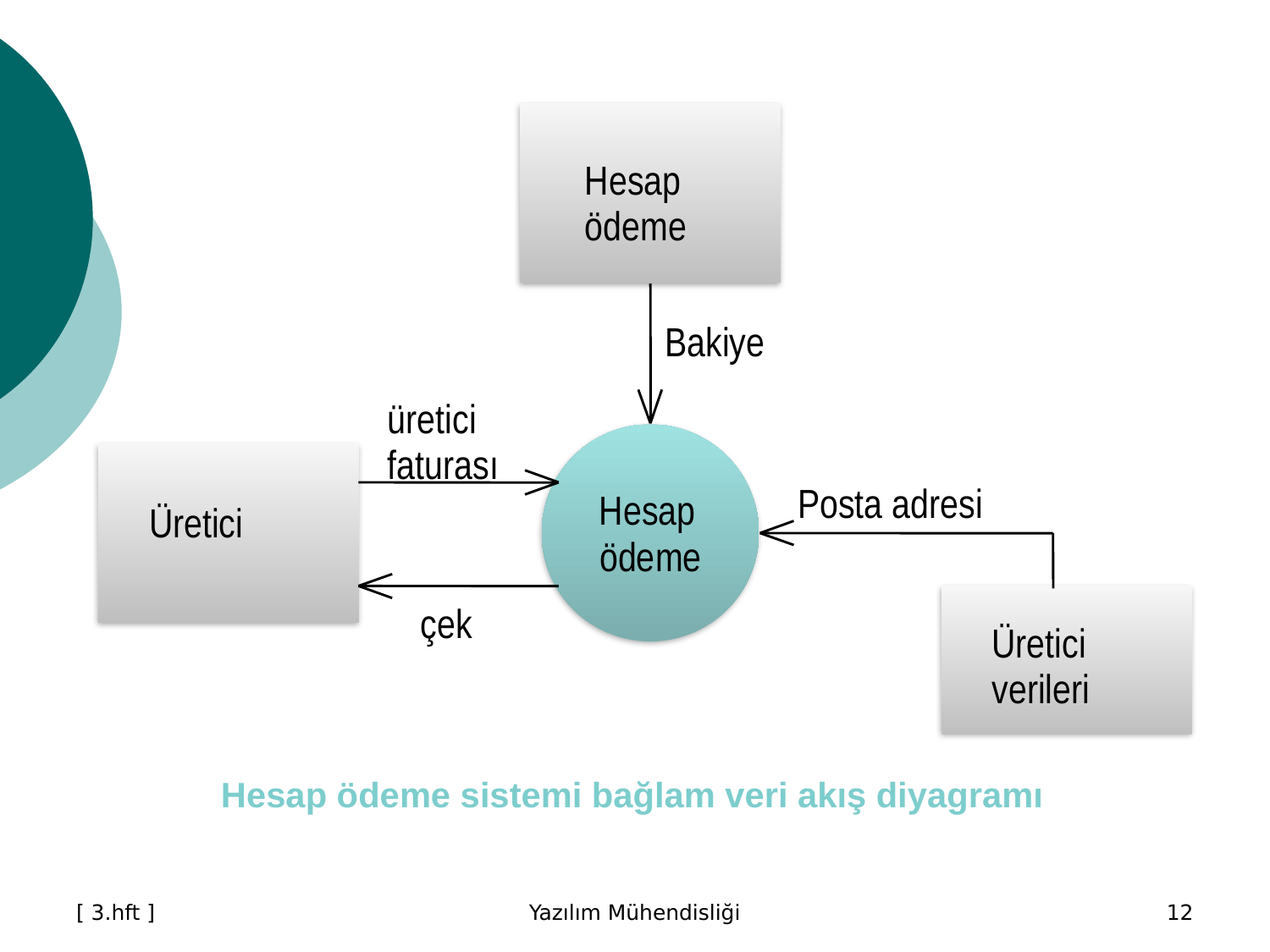

Hesap
ödeme

Bakiye

üretici

faturası

Posta adresi

Hesap

Üretici

ödeme

çek

Üretici
verileri

Hesap ödeme sistemi bağlam veri akış diyagramı
[ 3.hft ]
Yazılım Mühendisliği
12